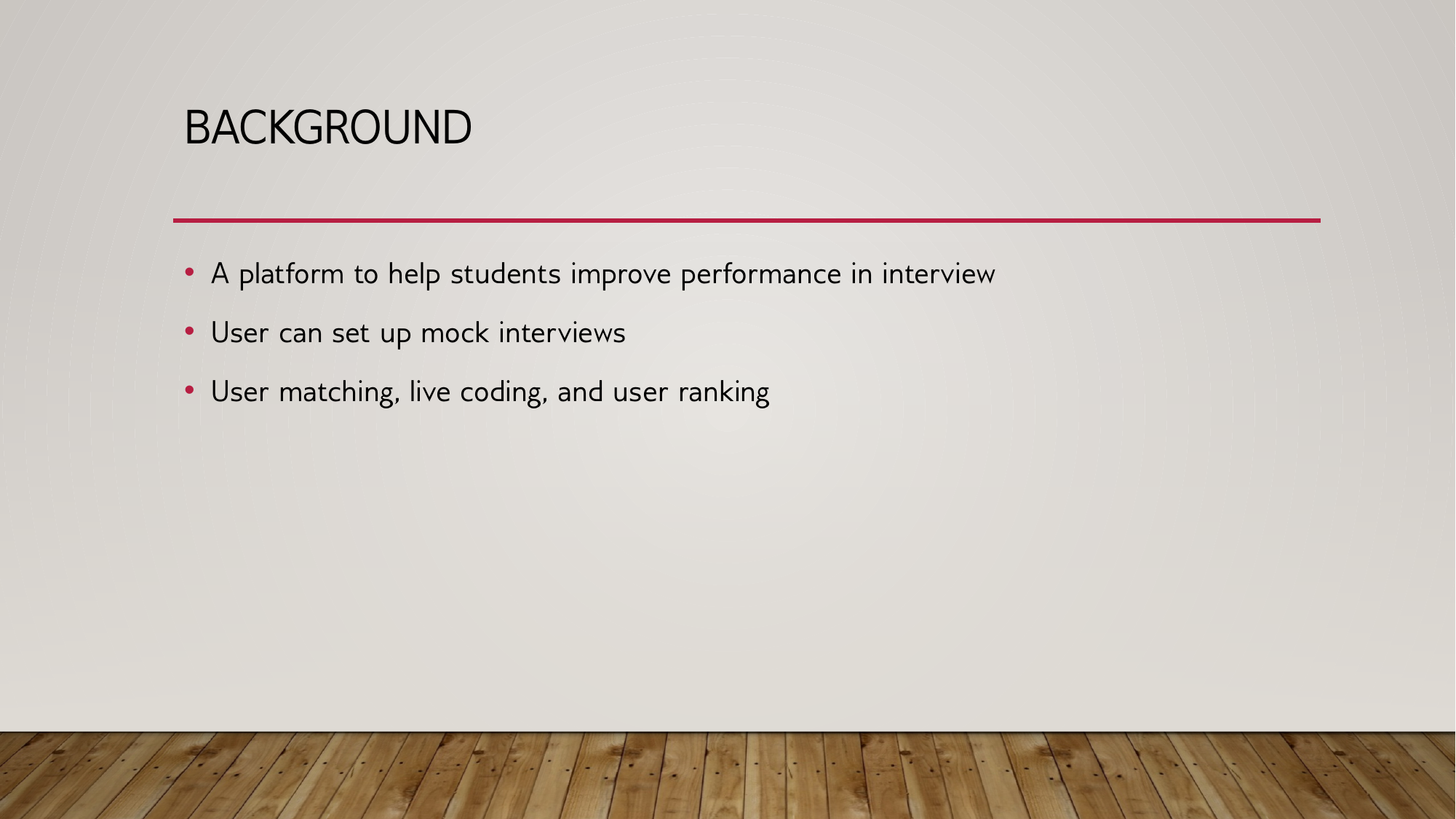

# Background
A platform to help students improve performance in interview
User can set up mock interviews
User matching, live coding, and user ranking